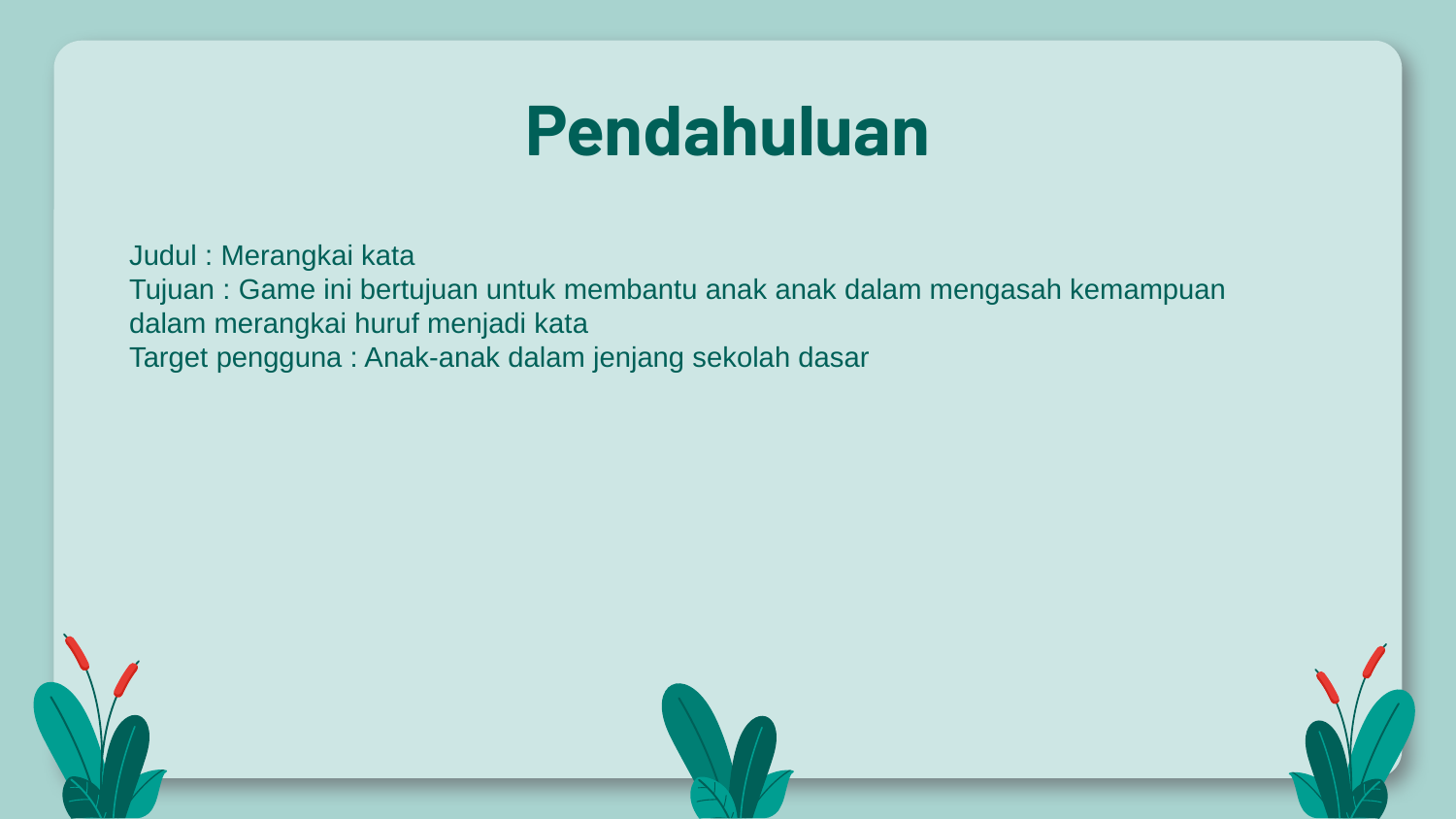

# Pendahuluan
Judul : Merangkai kata
Tujuan : Game ini bertujuan untuk membantu anak anak dalam mengasah kemampuan dalam merangkai huruf menjadi kata
Target pengguna : Anak-anak dalam jenjang sekolah dasar